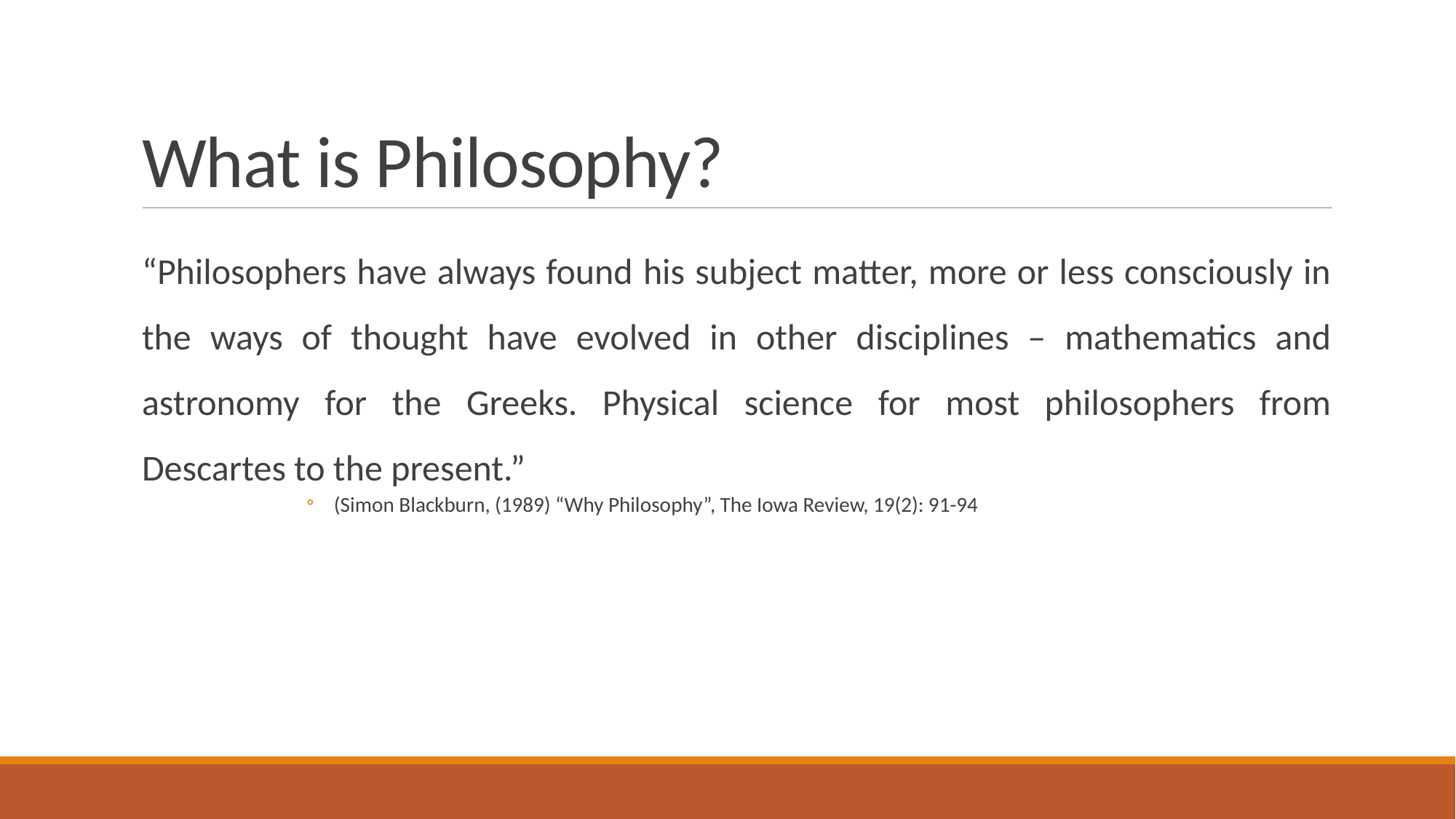

# What is Philosophy?
“Philosophers have always found his subject matter, more or less consciously in the ways of thought have evolved in other disciplines – mathematics and astronomy for the Greeks. Physical science for most philosophers from Descartes to the present.”
(Simon Blackburn, (1989) “Why Philosophy”, The Iowa Review, 19(2): 91-94